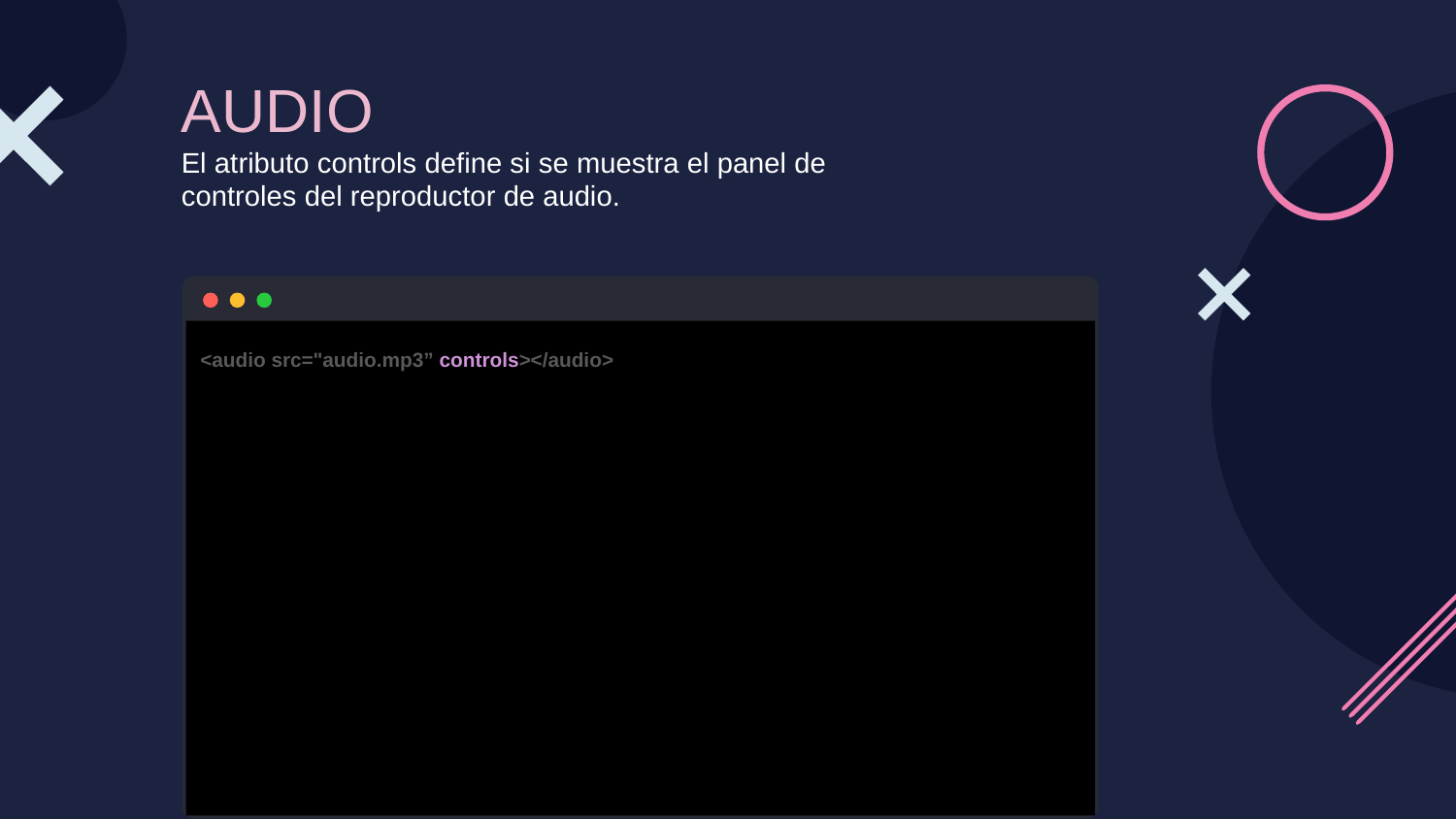

# AUDIO
El atributo controls define si se muestra el panel de controles del reproductor de audio.

<audio src="audio.mp3” controls></audio>